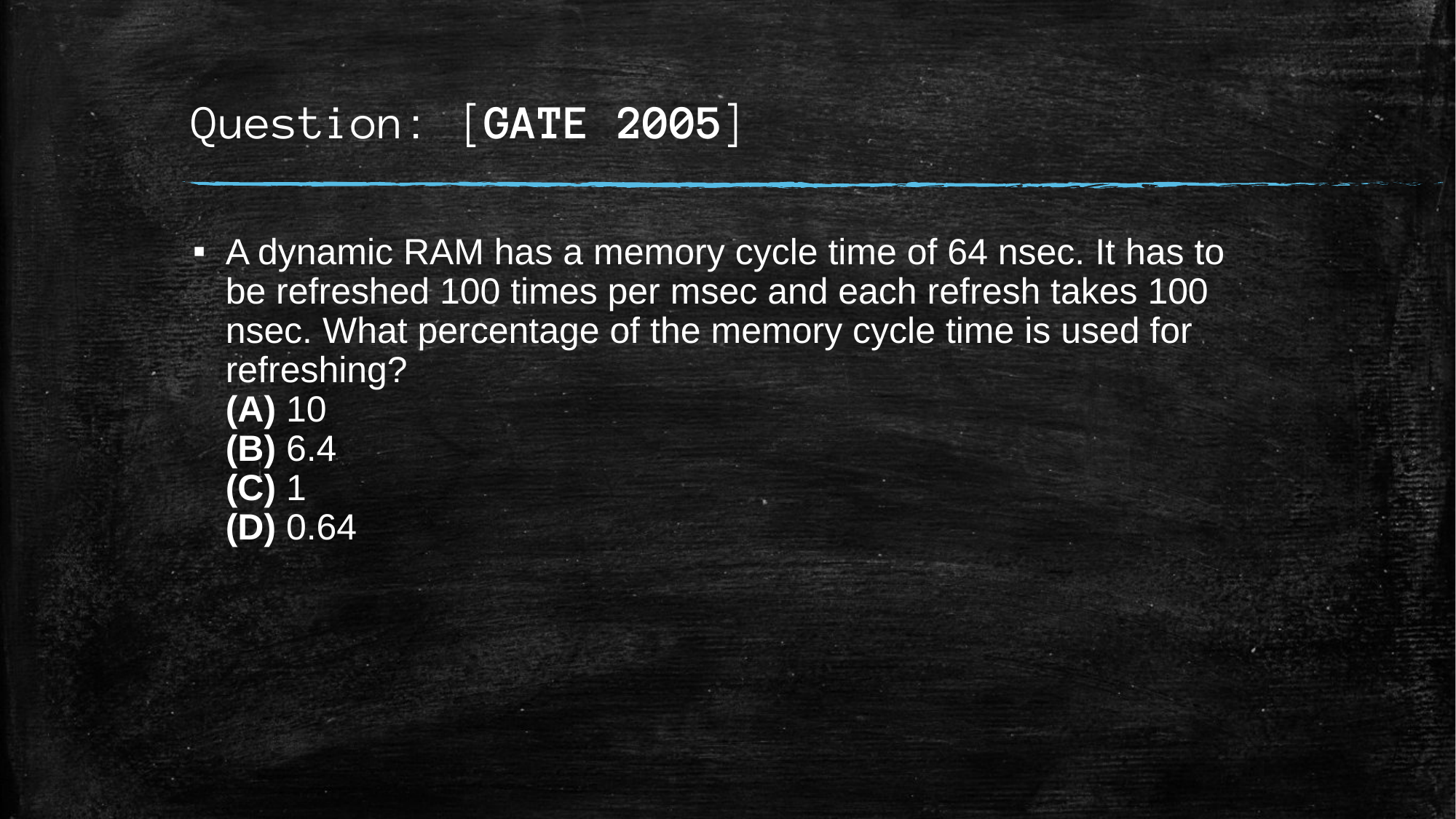

# Question: [GATE 2005]
A dynamic RAM has a memory cycle time of 64 nsec. It has to be refreshed 100 times per msec and each refresh takes 100 nsec. What percentage of the memory cycle time is used for refreshing?
(A) 10
(B) 6.4
(C) 1
(D) 0.64